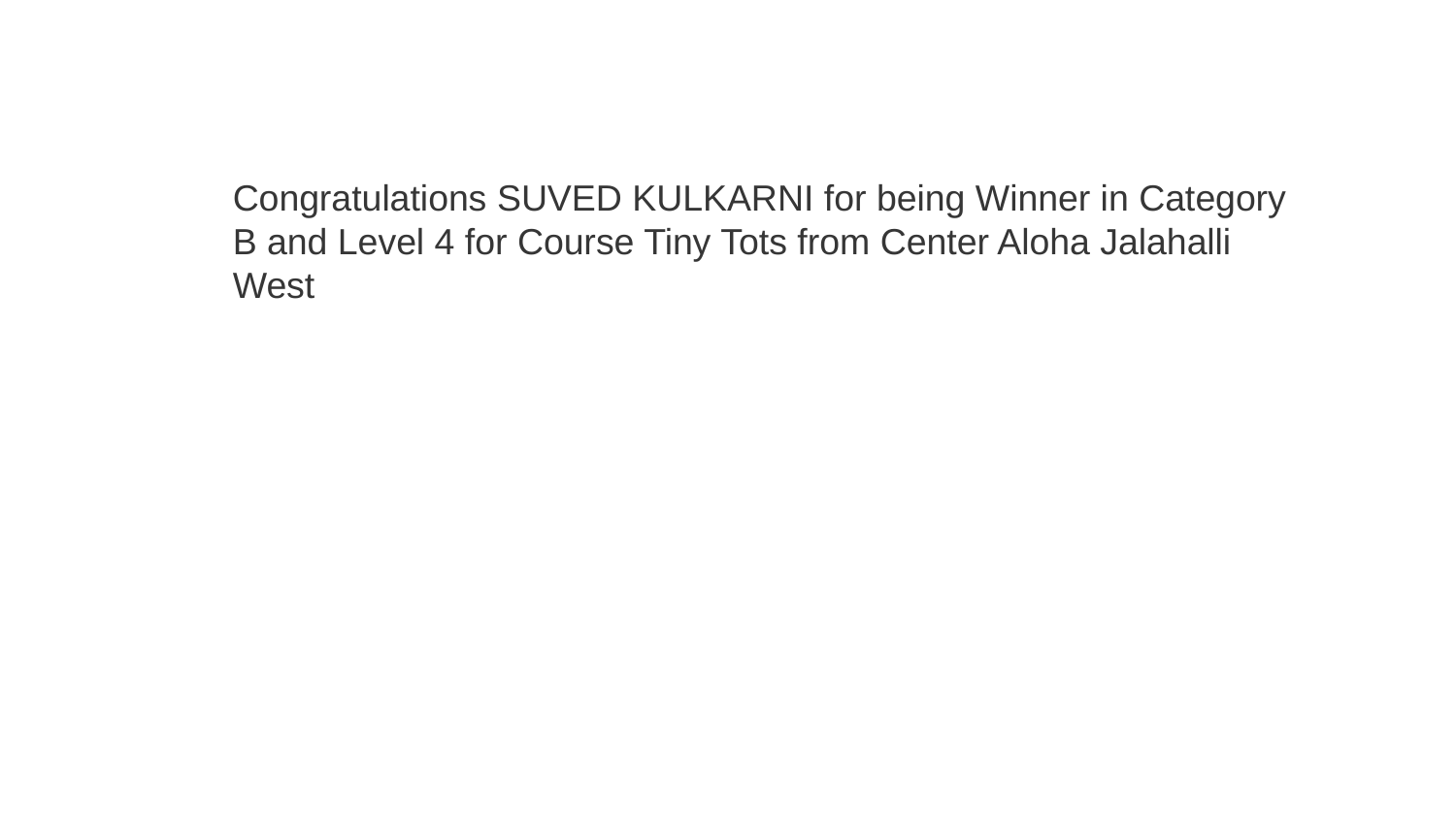

Congratulations SUVED KULKARNI for being Winner in Category B and Level 4 for Course Tiny Tots from Center Aloha Jalahalli West